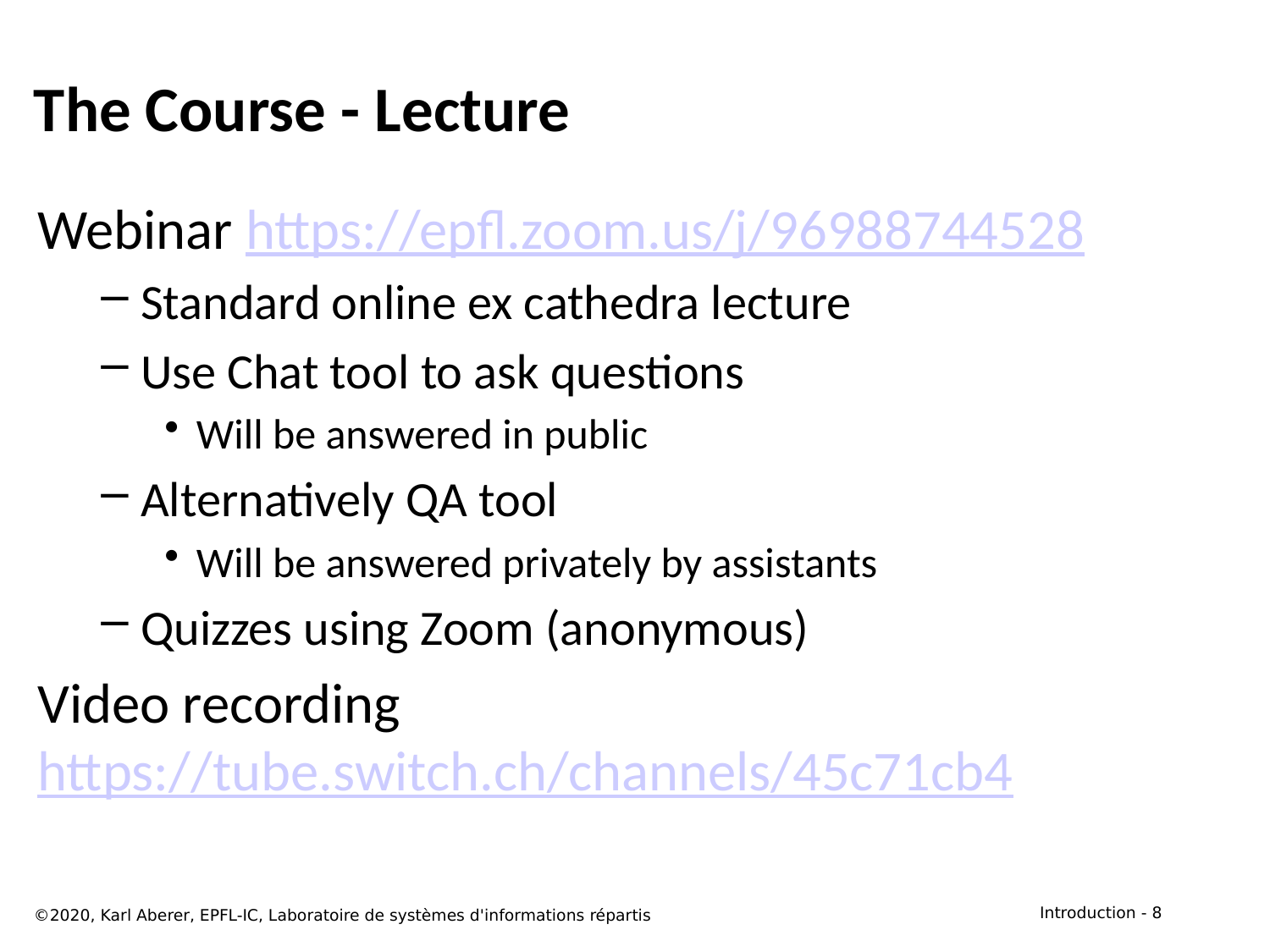

# The Course - Lecture
Webinar https://epfl.zoom.us/j/96988744528
Standard online ex cathedra lecture
Use Chat tool to ask questions
Will be answered in public
Alternatively QA tool
Will be answered privately by assistants
Quizzes using Zoom (anonymous)
Video recording 	https://tube.switch.ch/channels/45c71cb4

©2020, Karl Aberer, EPFL-IC, Laboratoire de systèmes d'informations répartis